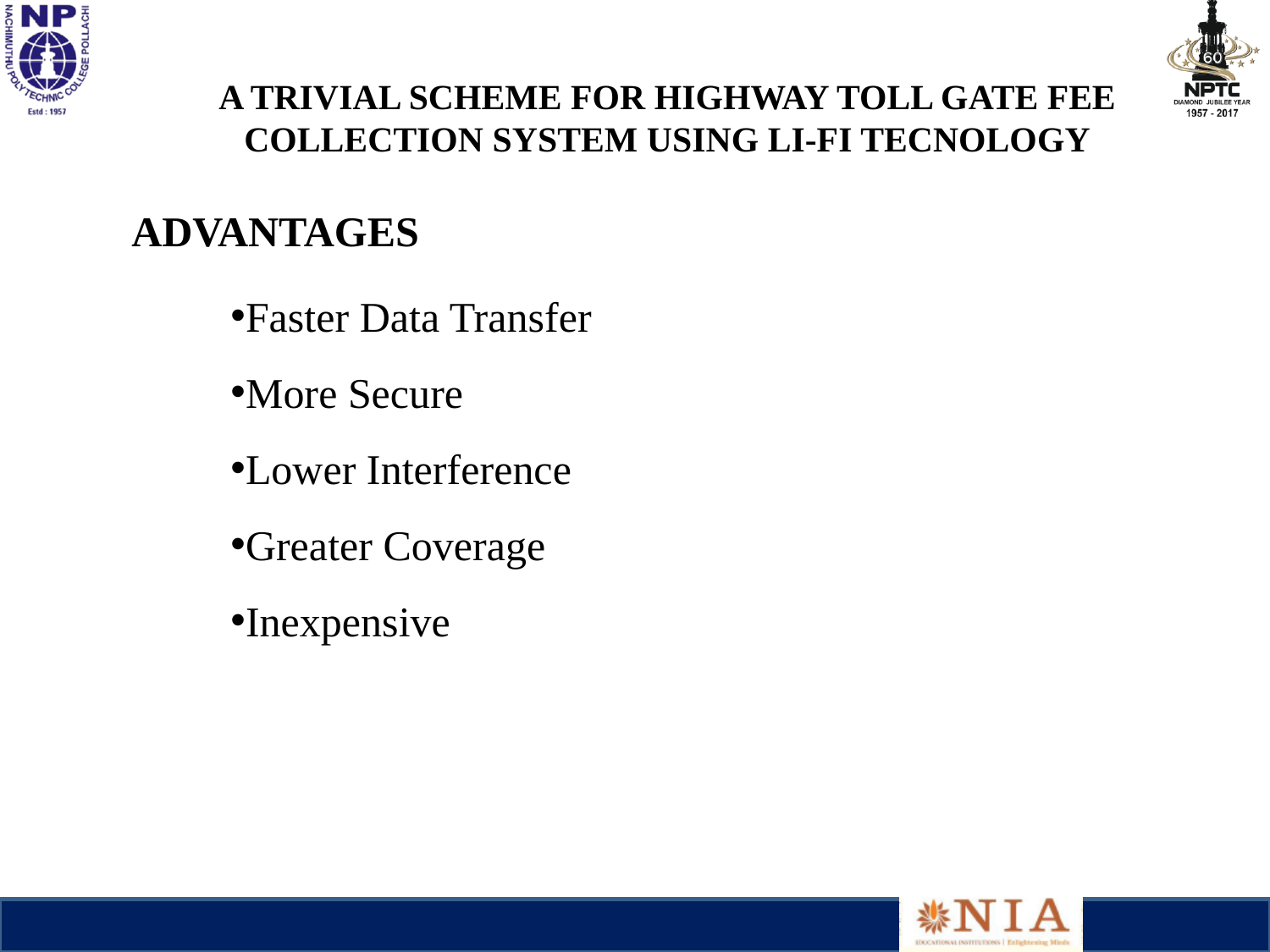

A TRIVIAL SCHEME FOR HIGHWAY TOLL GATE FEE COLLECTION SYSTEM USING LI-FI TECNOLOGY

ADVANTAGES
Faster Data Transfer
More Secure
Lower Interference
Greater Coverage
Inexpensive